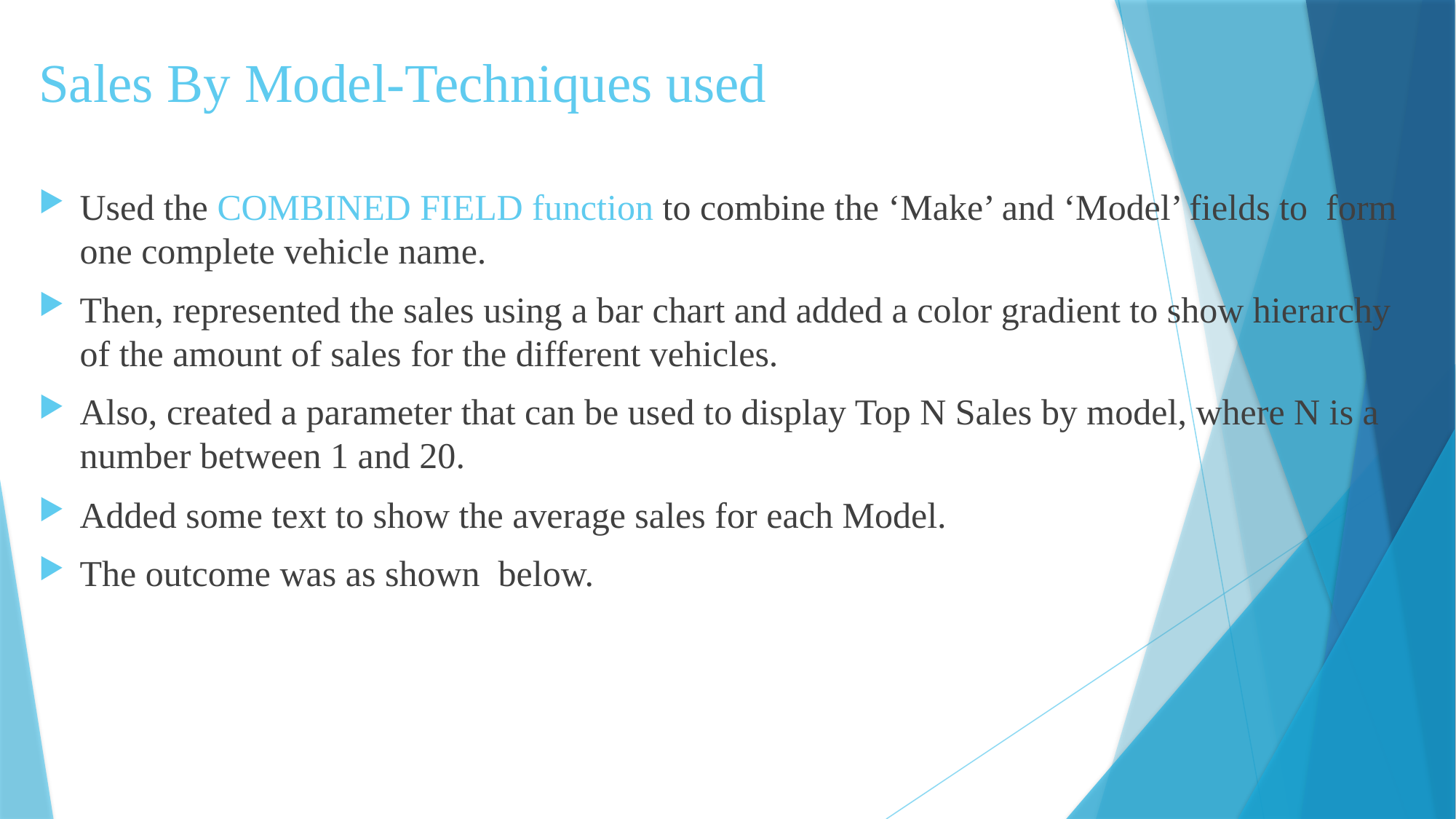

# Sales By Model-Techniques used
Used the COMBINED FIELD function to combine the ‘Make’ and ‘Model’ fields to  form one complete vehicle name.
Then, represented the sales using a bar chart and added a color gradient to show hierarchy  of the amount of sales for the different vehicles.
Also, created a parameter that can be used to display Top N Sales by model, where N is a number between 1 and 20.
Added some text to show the average sales for each Model.
The outcome was as shown  below.